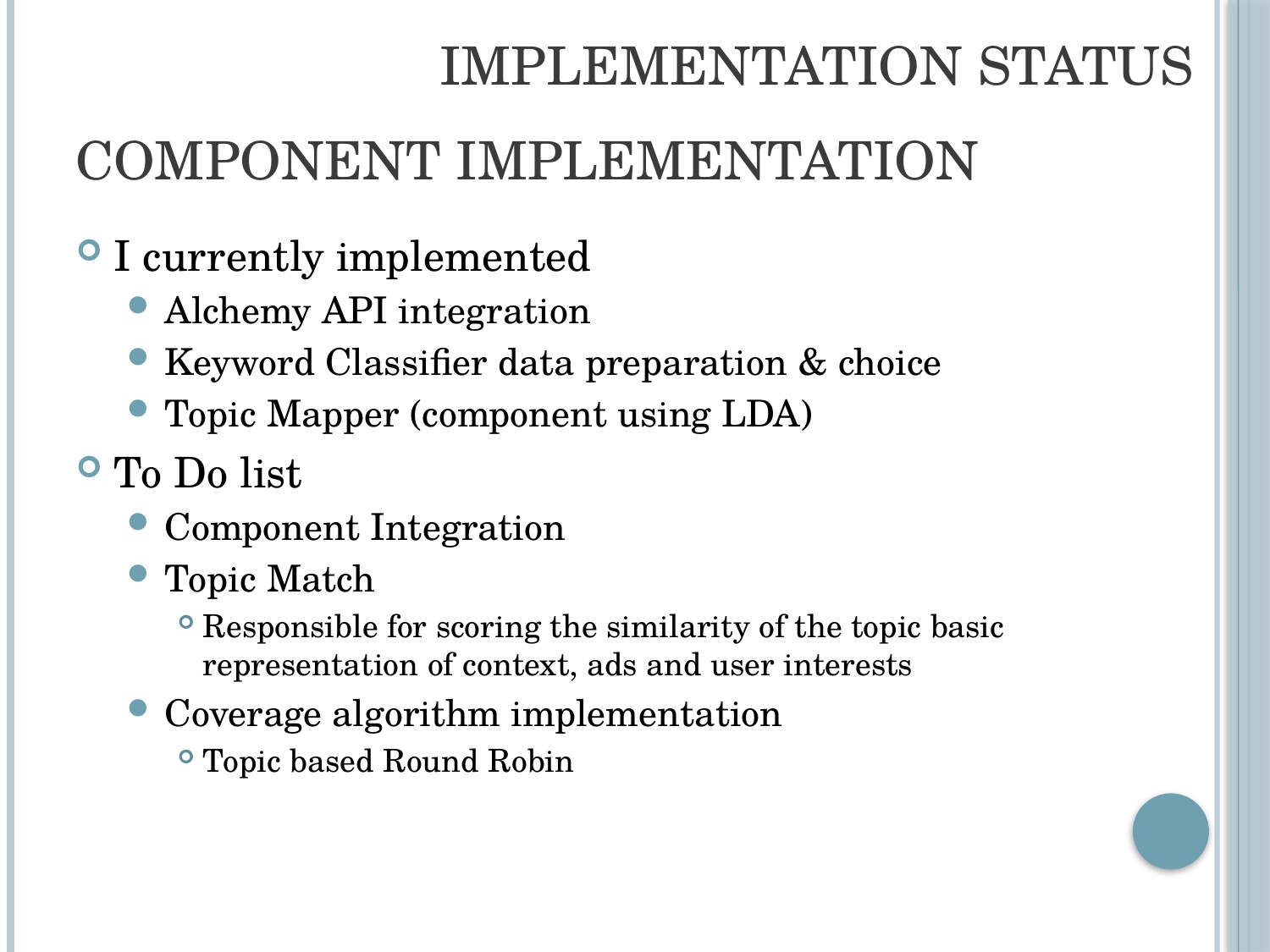

Implementation Status
# Component Implementation
I currently implemented
Alchemy API integration
Keyword Classifier data preparation & choice
Topic Mapper (component using LDA)
To Do list
Component Integration
Topic Match
Responsible for scoring the similarity of the topic basic representation of context, ads and user interests
Coverage algorithm implementation
Topic based Round Robin